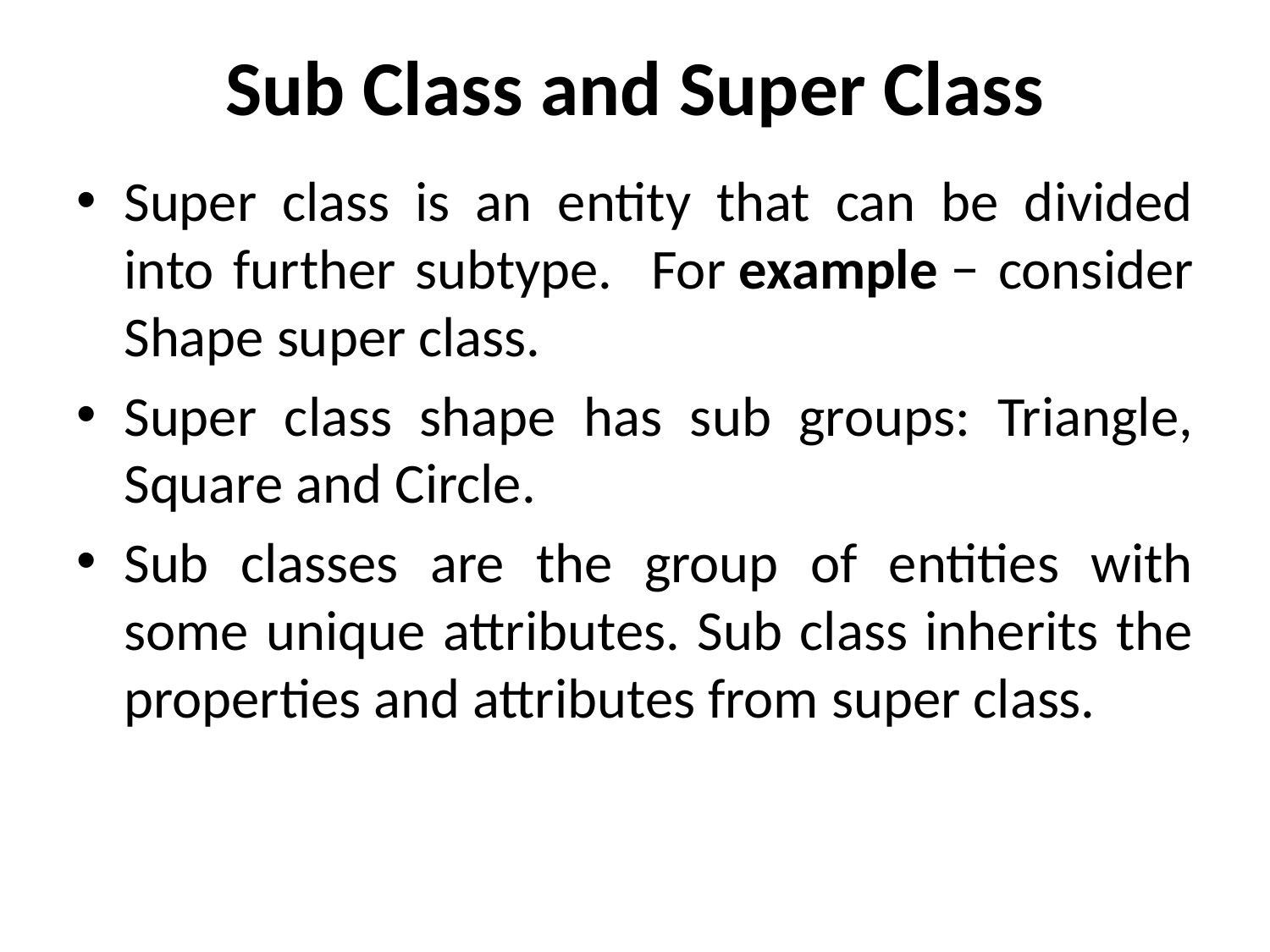

# Sub Class and Super Class
Super class is an entity that can be divided into further subtype.  For example − consider Shape super class.
Super class shape has sub groups: Triangle, Square and Circle.
Sub classes are the group of entities with some unique attributes. Sub class inherits the properties and attributes from super class.